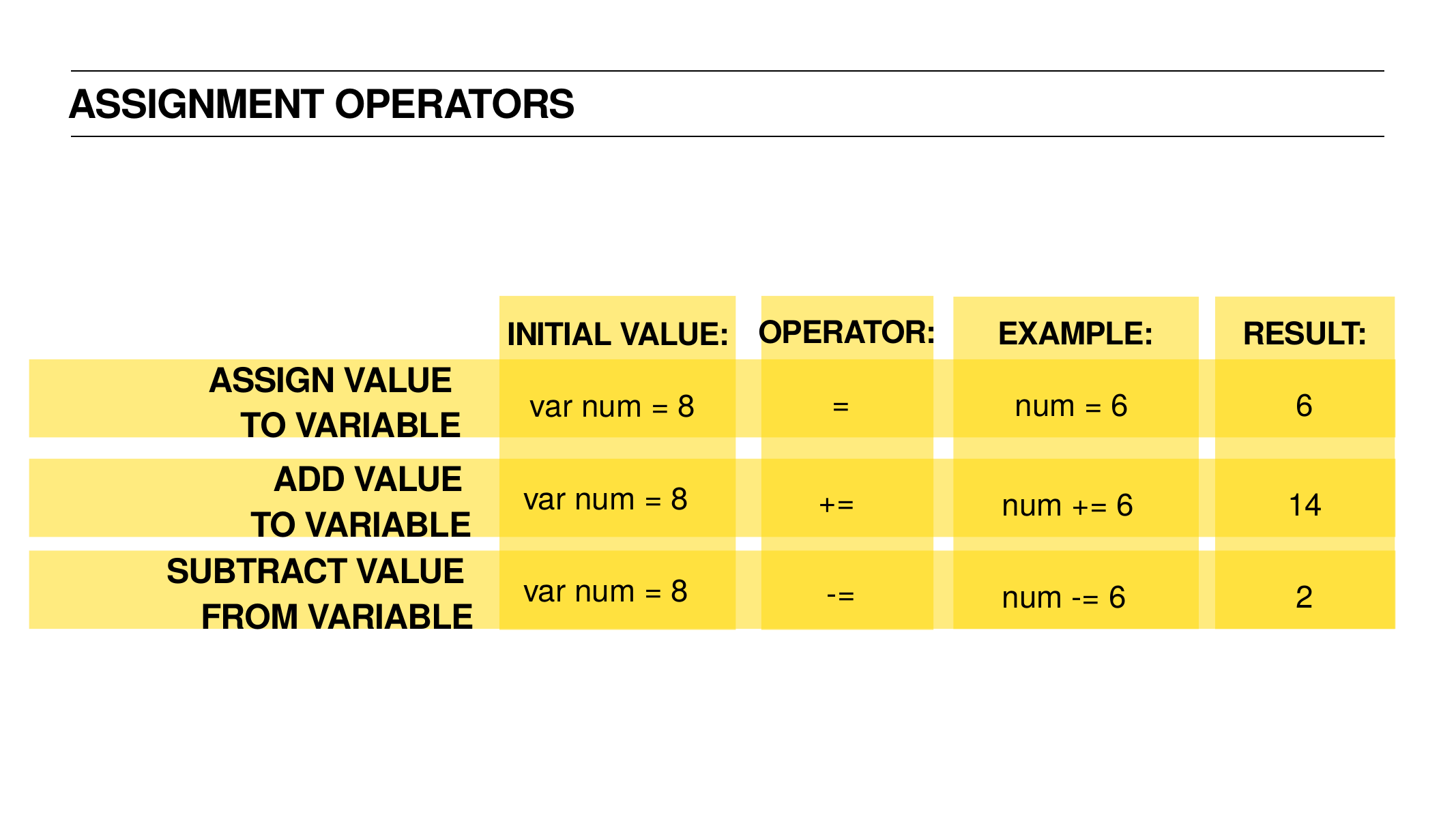

assignment operators

Operator:
Example:
result:
initial value:
assign value
to variable

=
num = 6
6
var num = 8
add value
to variable

var num = 8
+=
num += 6
14
subtract value
from variable

var num = 8
-=
num -= 6
2